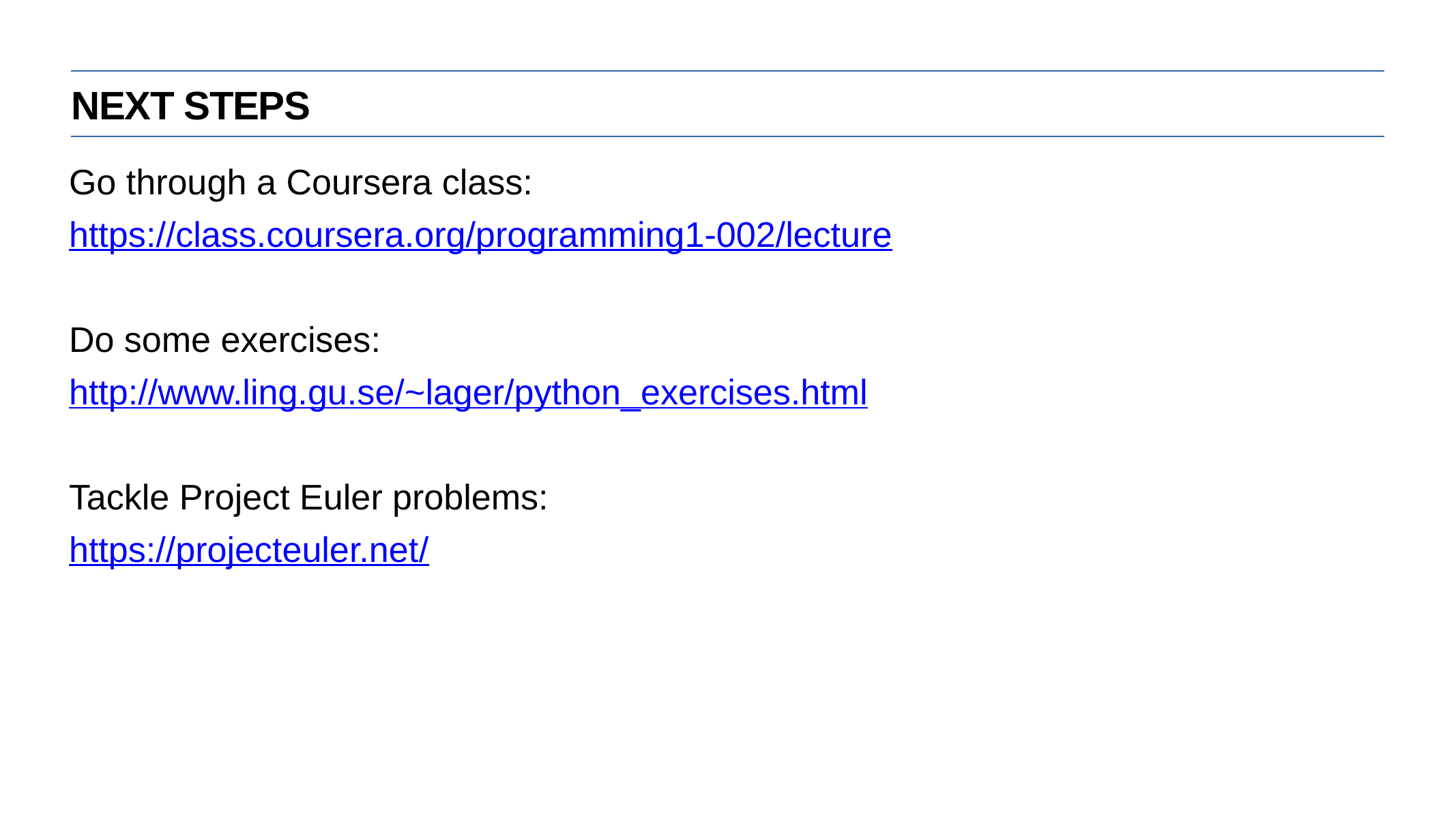

Next steps
Go through a Coursera class:
https://class.coursera.org/programming1-002/lecture

Do some exercises:
http://www.ling.gu.se/~lager/python_exercises.html

Tackle Project Euler problems:
https://projecteuler.net/